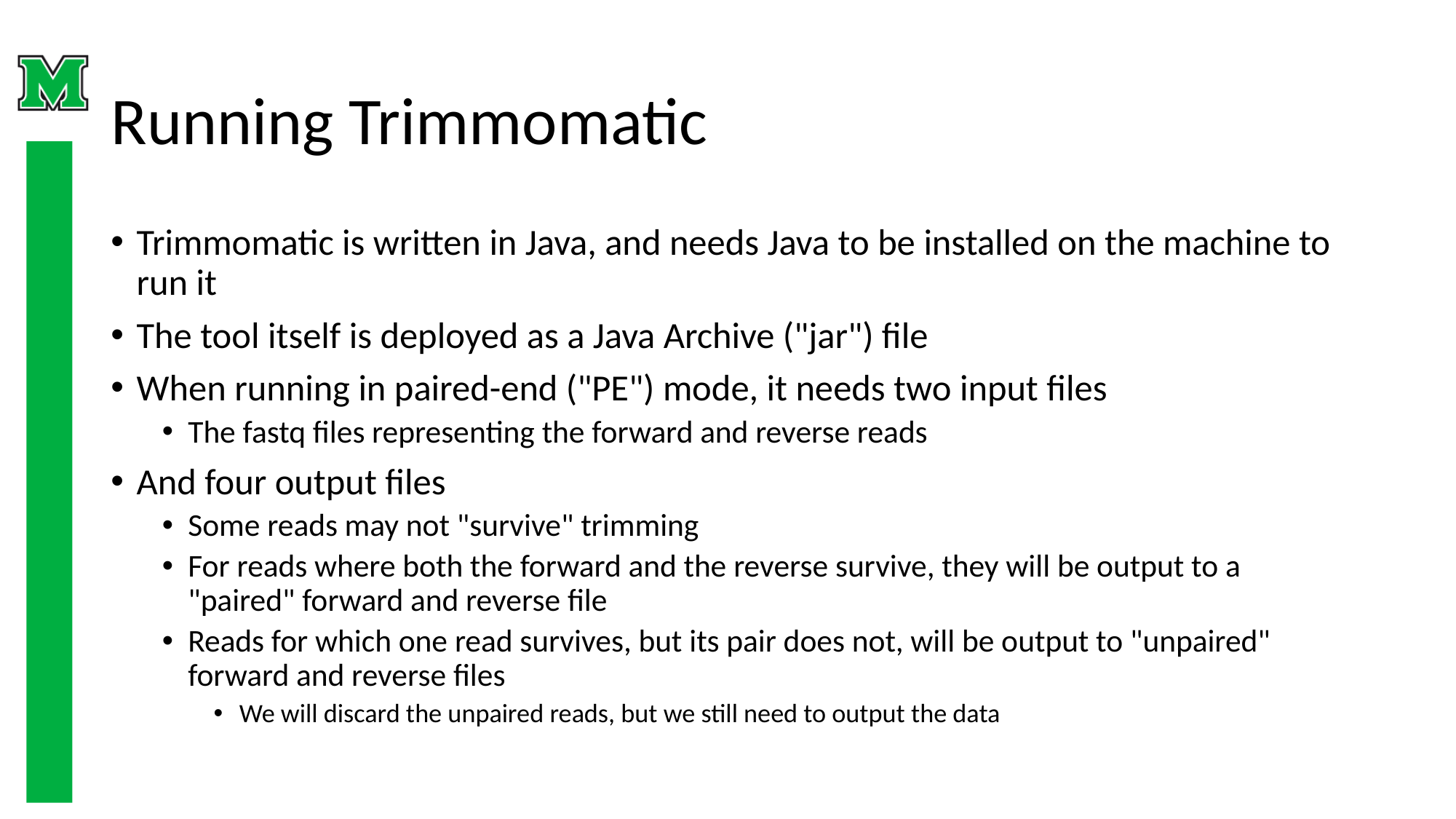

# Running Trimmomatic
Trimmomatic is written in Java, and needs Java to be installed on the machine to run it
The tool itself is deployed as a Java Archive ("jar") file
When running in paired-end ("PE") mode, it needs two input files
The fastq files representing the forward and reverse reads
And four output files
Some reads may not "survive" trimming
For reads where both the forward and the reverse survive, they will be output to a "paired" forward and reverse file
Reads for which one read survives, but its pair does not, will be output to "unpaired" forward and reverse files
We will discard the unpaired reads, but we still need to output the data